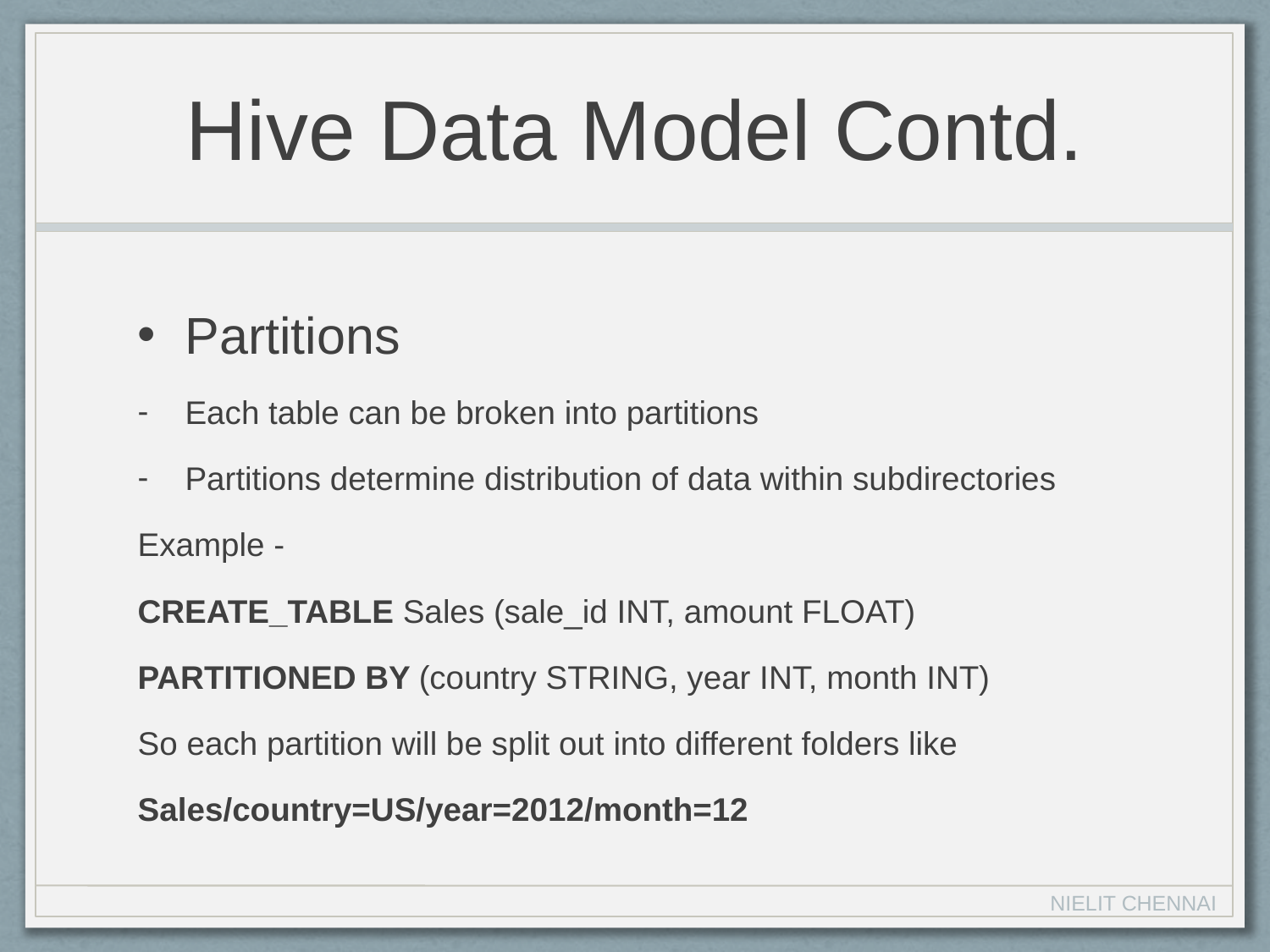

# Hive Data Model Contd.
Partitions
Each table can be broken into partitions
Partitions determine distribution of data within subdirectories
Example -
CREATE_TABLE Sales (sale_id INT, amount FLOAT)
PARTITIONED BY (country STRING, year INT, month INT)
So each partition will be split out into different folders like
Sales/country=US/year=2012/month=12

NIELIT CHENNAI